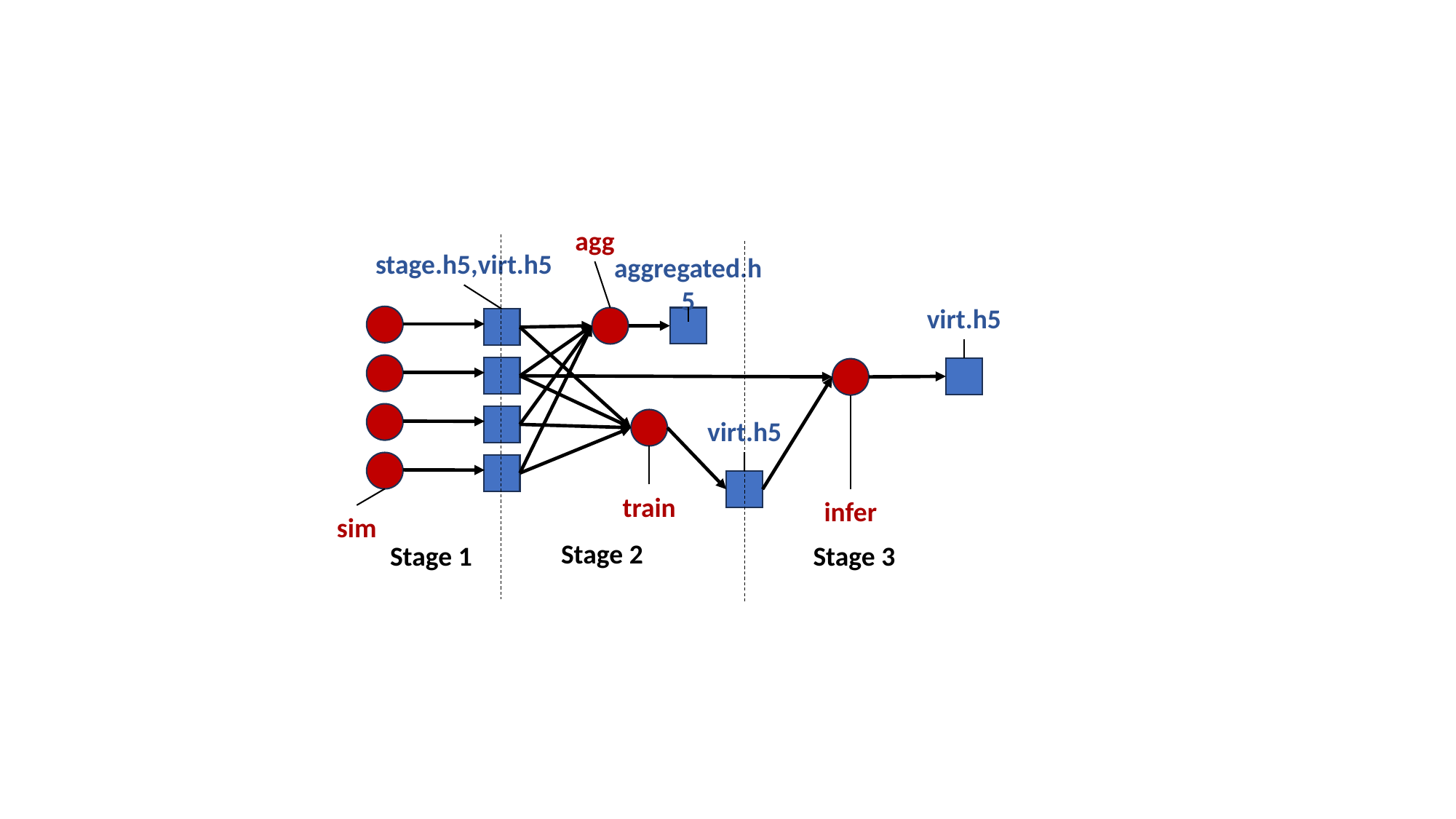

agg

stage.h5,virt.h5

aggregated.h5

virt.h5

sim

infer
virt.h5

train
Stage 2
Stage 1
Stage 3